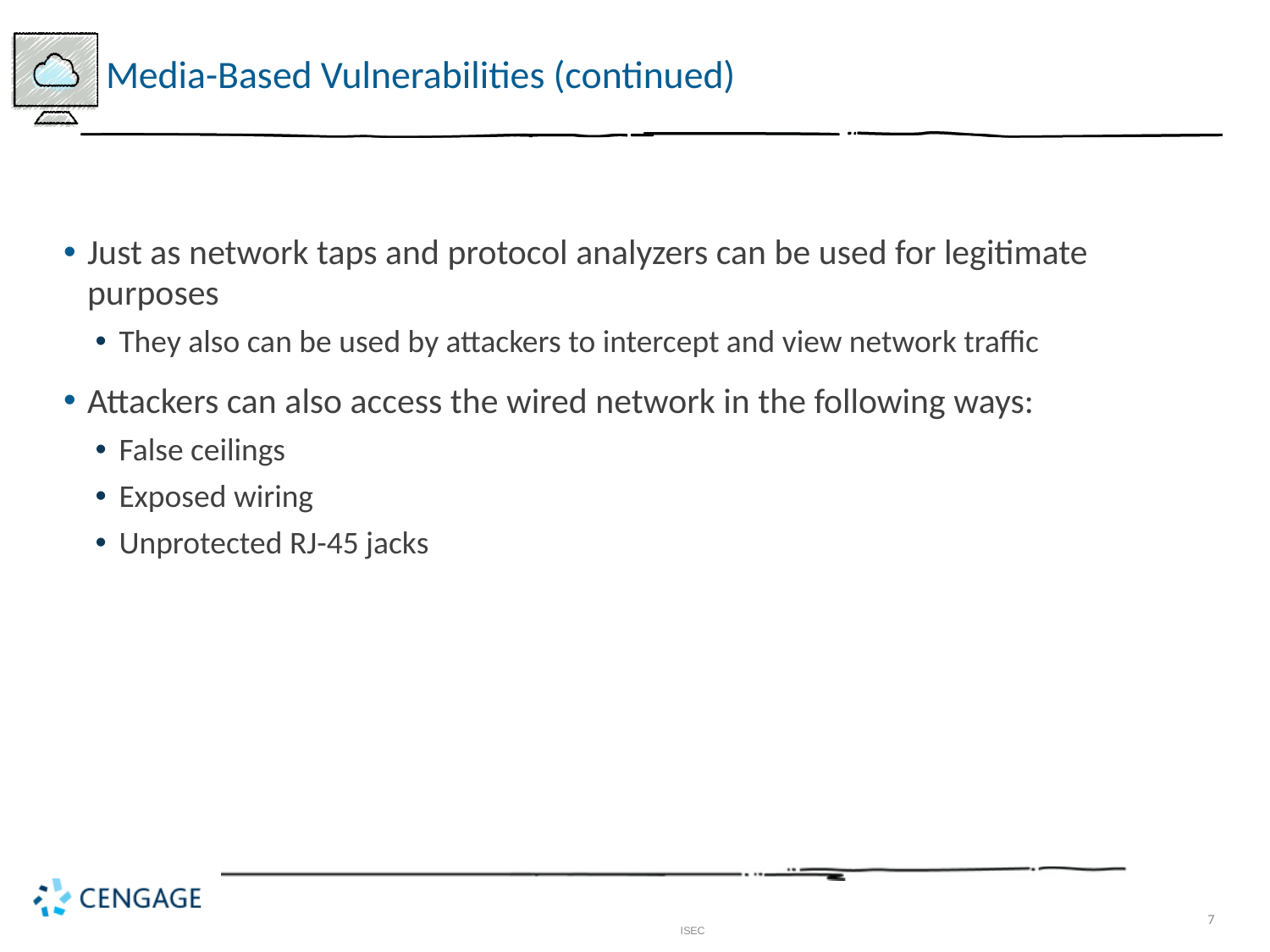

7
# Media-Based Vulnerabilities (continued)
Just as network taps and protocol analyzers can be used for legitimate purposes
They also can be used by attackers to intercept and view network traffic
Attackers can also access the wired network in the following ways:
False ceilings
Exposed wiring
Unprotected RJ-45 jacks
ISEC